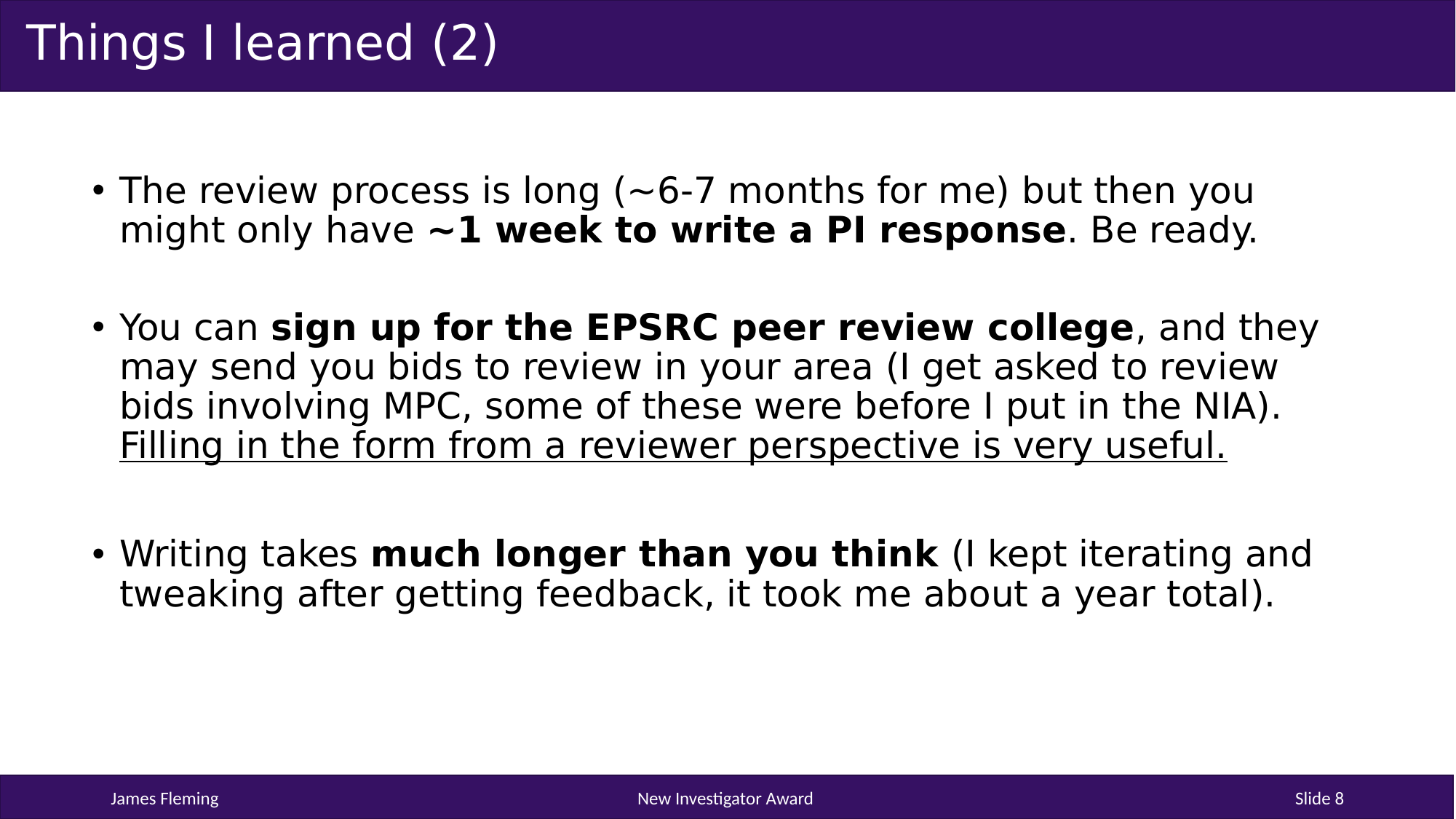

# Things I learned (2)

The review process is long (~6-7 months for me) but then you might only have ~1 week to write a PI response. Be ready.

You can sign up for the EPSRC peer review college, and they may send you bids to review in your area (I get asked to review bids involving MPC, some of these were before I put in the NIA). Filling in the form from a reviewer perspective is very useful.

Writing takes much longer than you think (I kept iterating and tweaking after getting feedback, it took me about a year total).